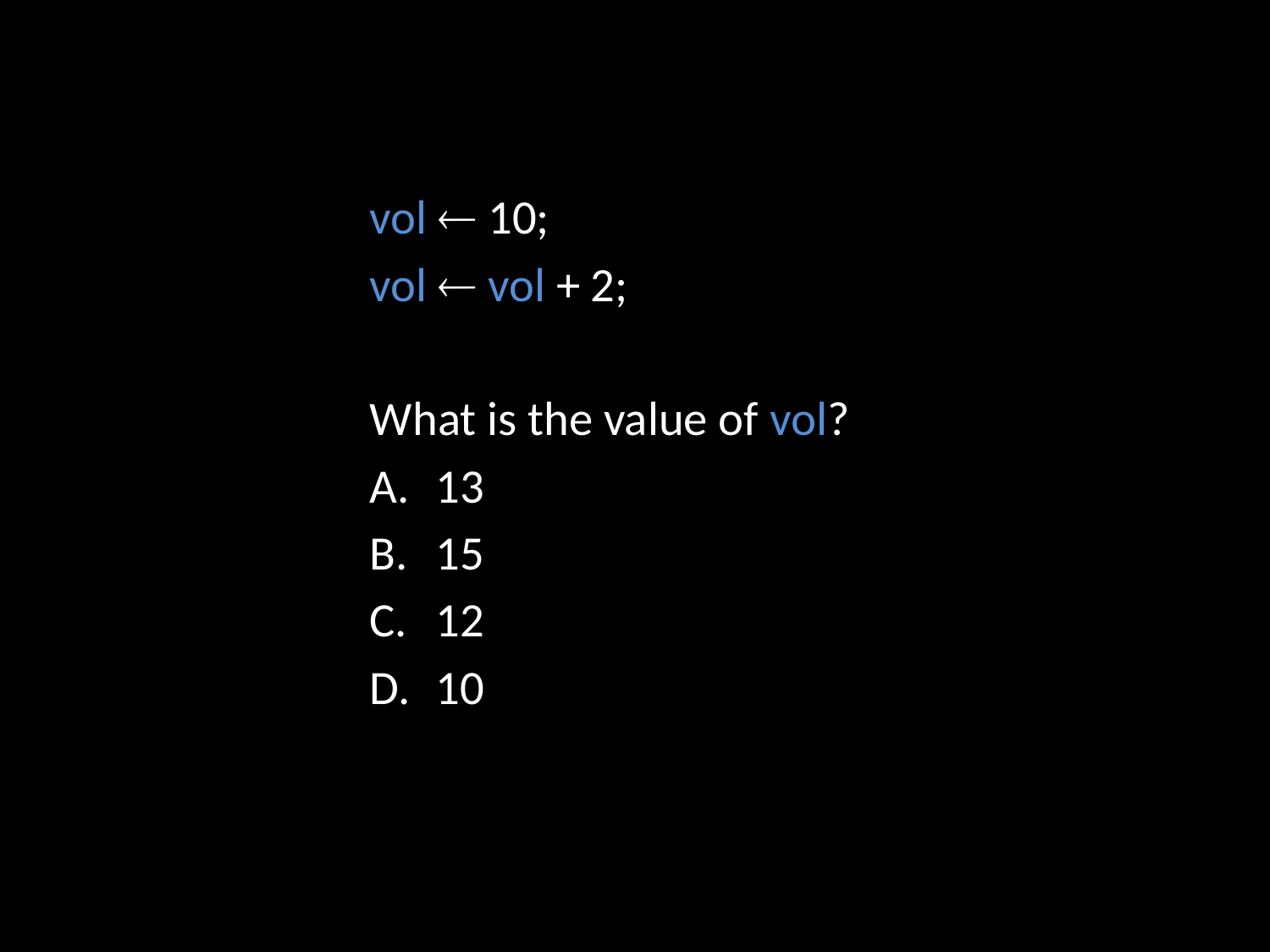

vol ← 10;
vol ← vol + 2;

What is the value of vol?
13
15
12
10